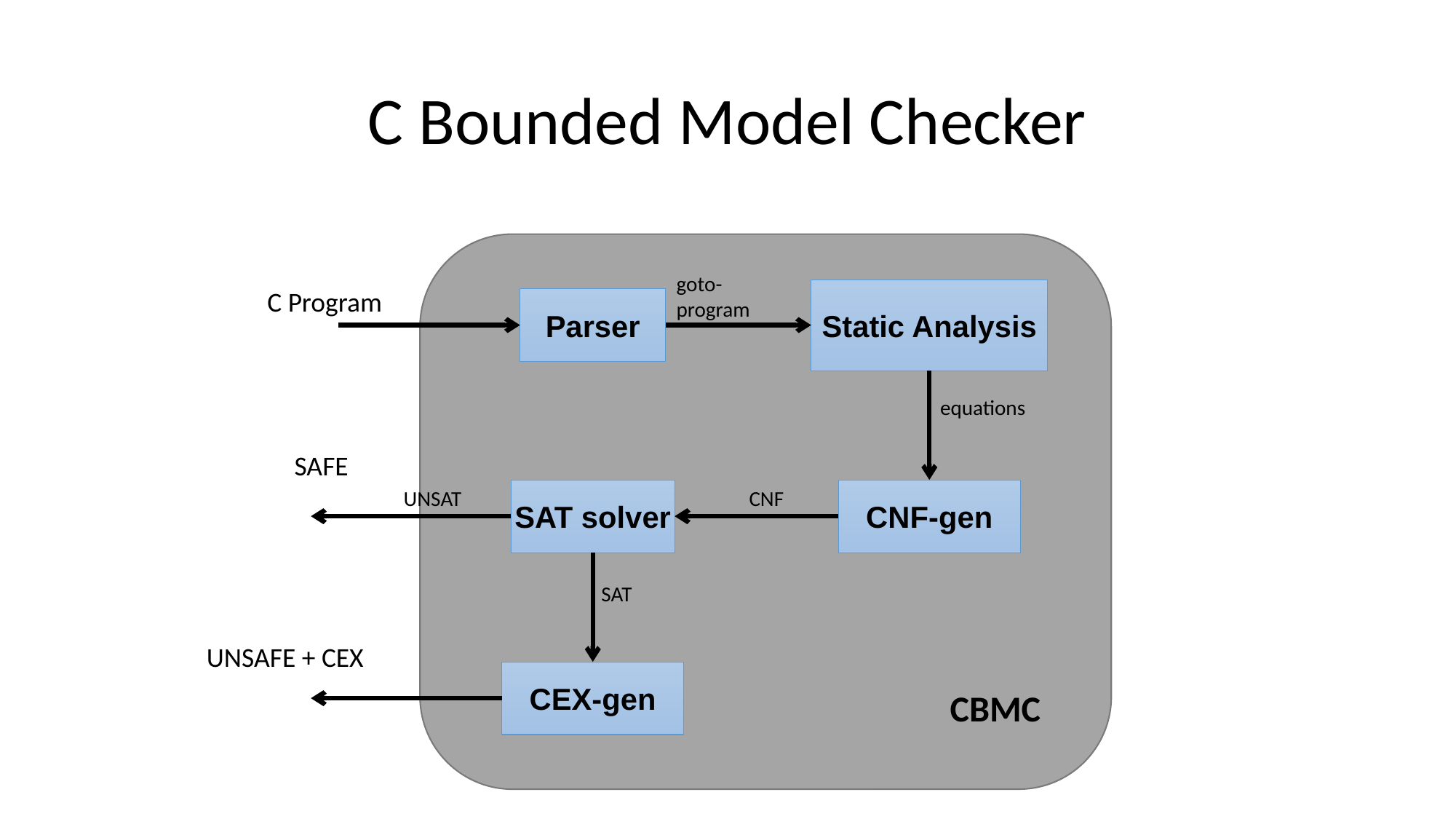

# C Bounded Model Checker

goto-program
C Program
Static Analysis
Parser
equations
SAFE
UNSAT
SAT solver
CNF
CNF-gen
SAT
UNSAFE + CEX
CEX-gen
CBMC